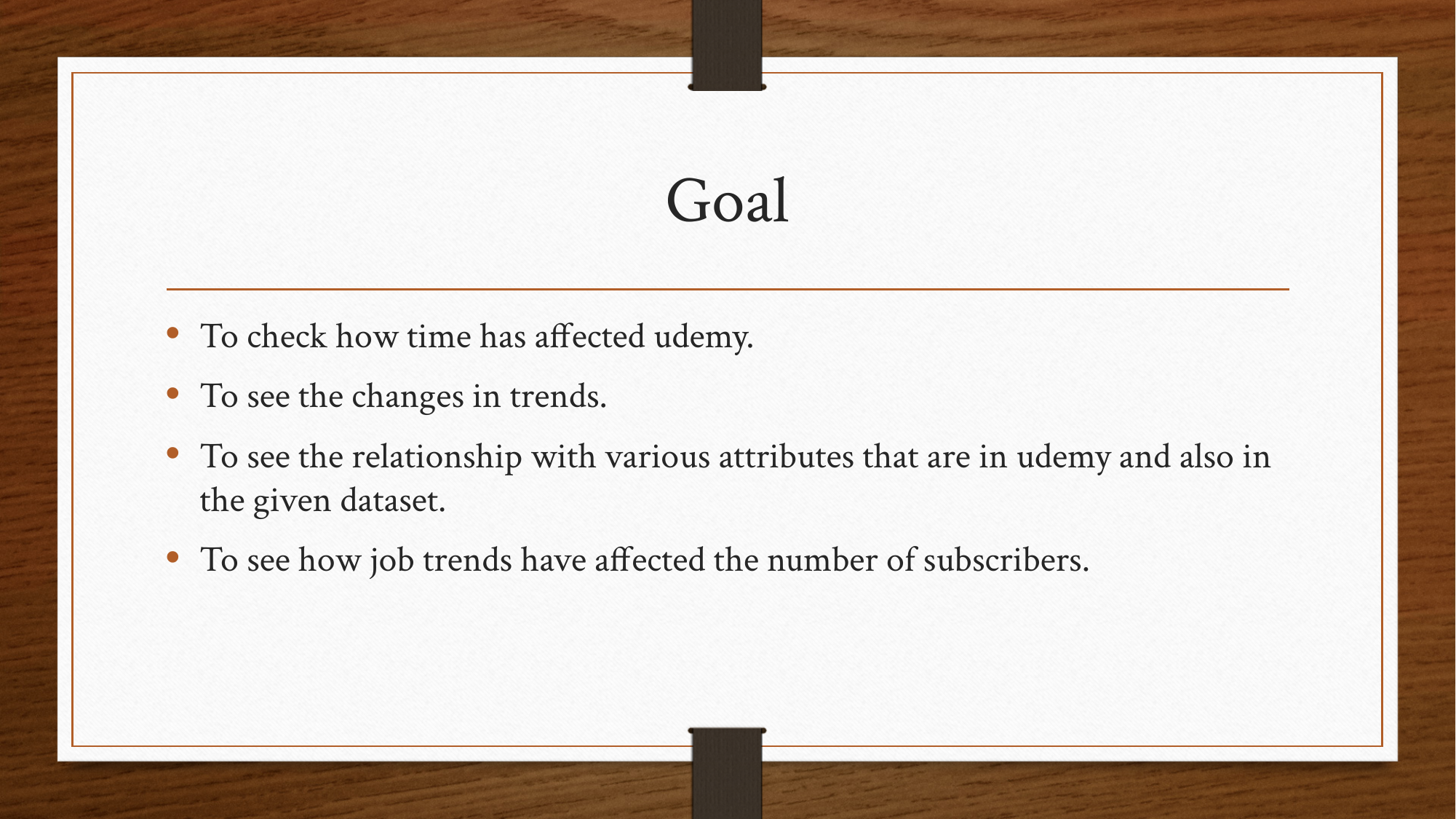

# Goal
To check how time has affected udemy.
To see the changes in trends.
To see the relationship with various attributes that are in udemy and also in the given dataset.
To see how job trends have affected the number of subscribers.